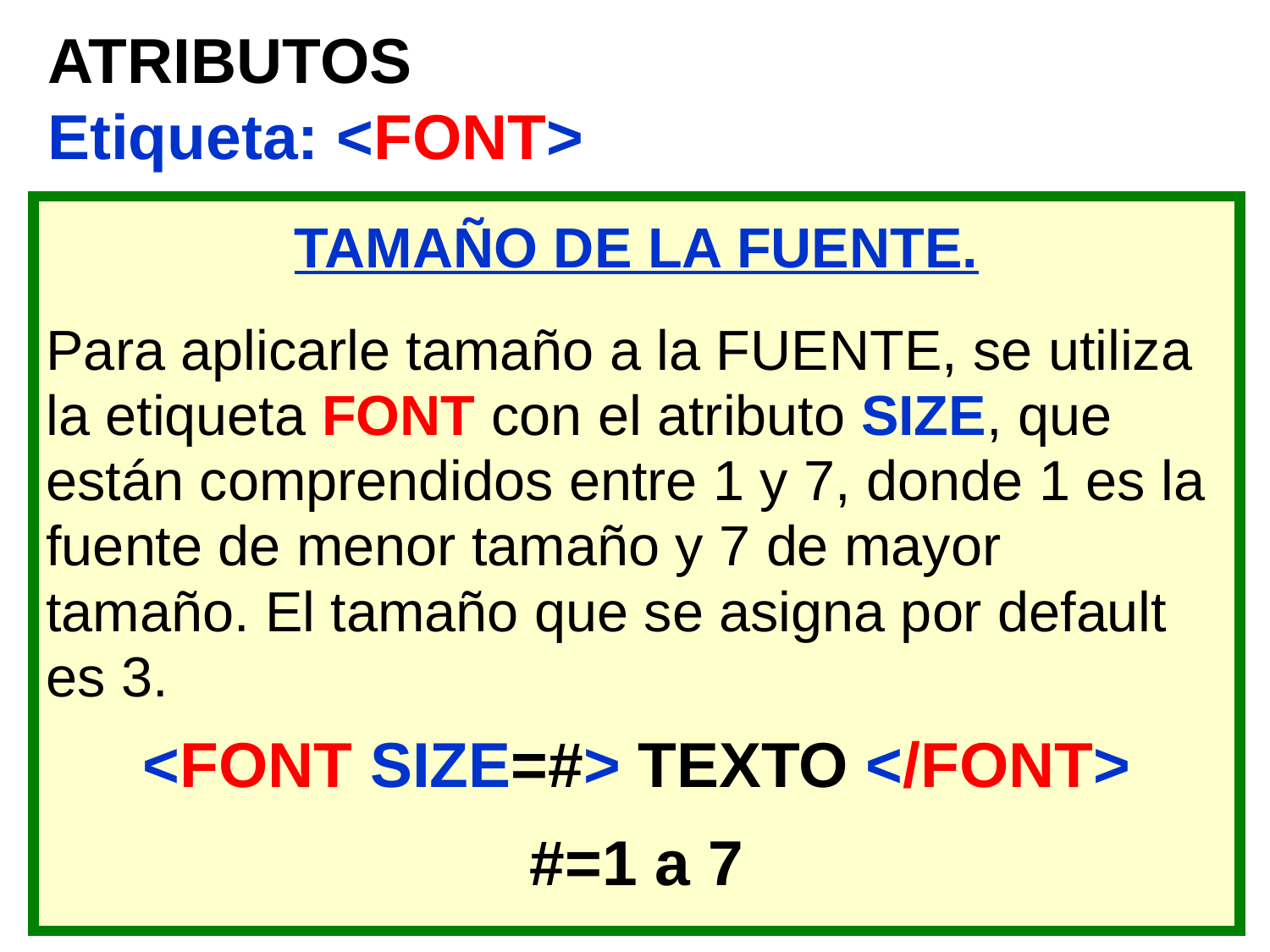

# ATRIBUTOS Etiqueta: <FONT>

TAMAÑO DE LA FUENTE.

Para aplicarle tamaño a la FUENTE, se utiliza
la etiqueta FONT con el atributo SIZE, que
están comprendidos entre 1 y 7, donde 1 es la
fuente de menor tamaño y 7 de mayor
tamaño. El tamaño que se asigna por default
es 3.

<FONT SIZE=#> TEXTO </FONT>

#=1 a 7